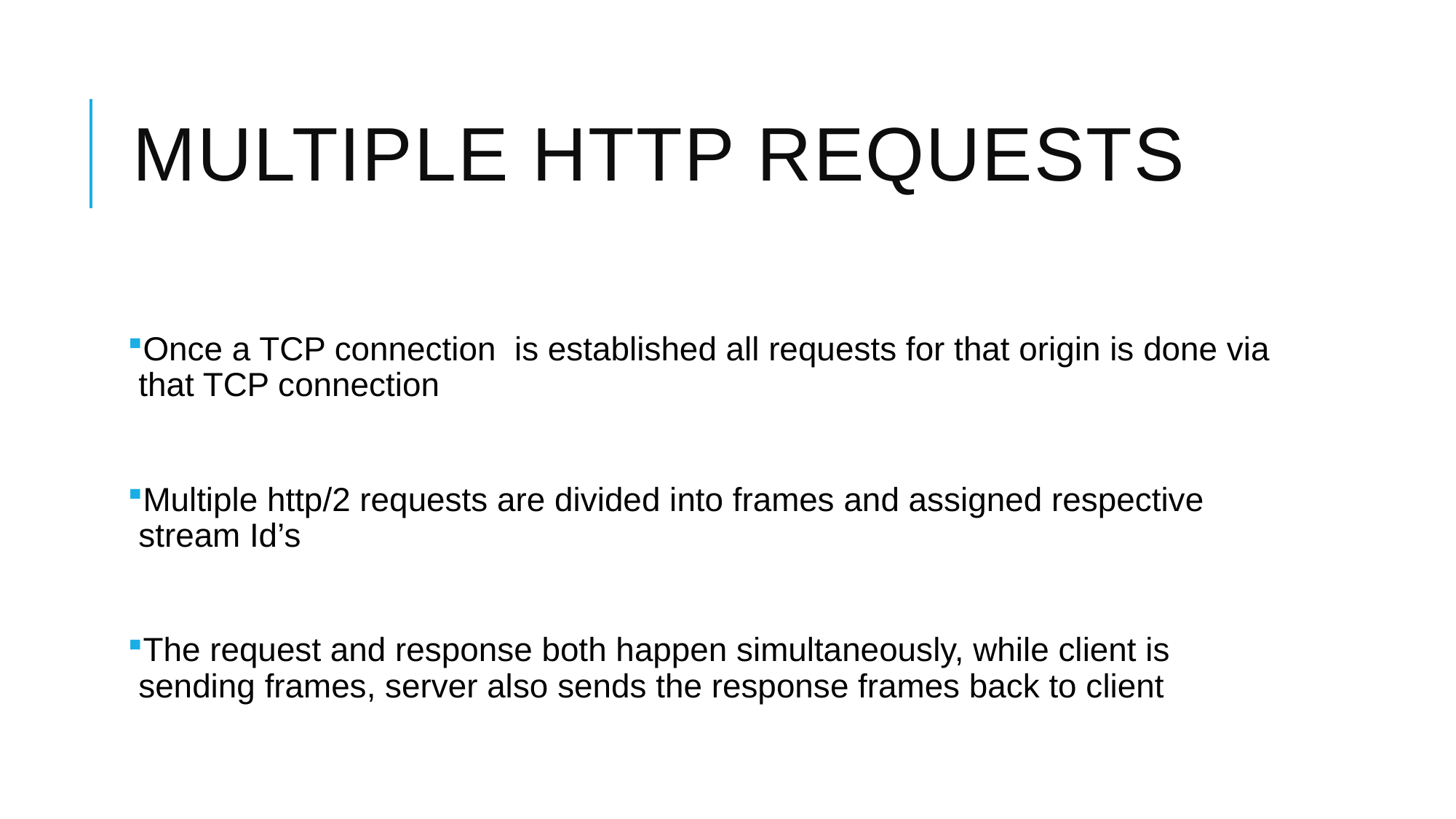

# Multiple Http requests

Once a TCP connection  is established all requests for that origin is done via that TCP connection

Multiple http/2 requests are divided into frames and assigned respective stream Id’s

The request and response both happen simultaneously, while client is sending frames, server also sends the response frames back to client